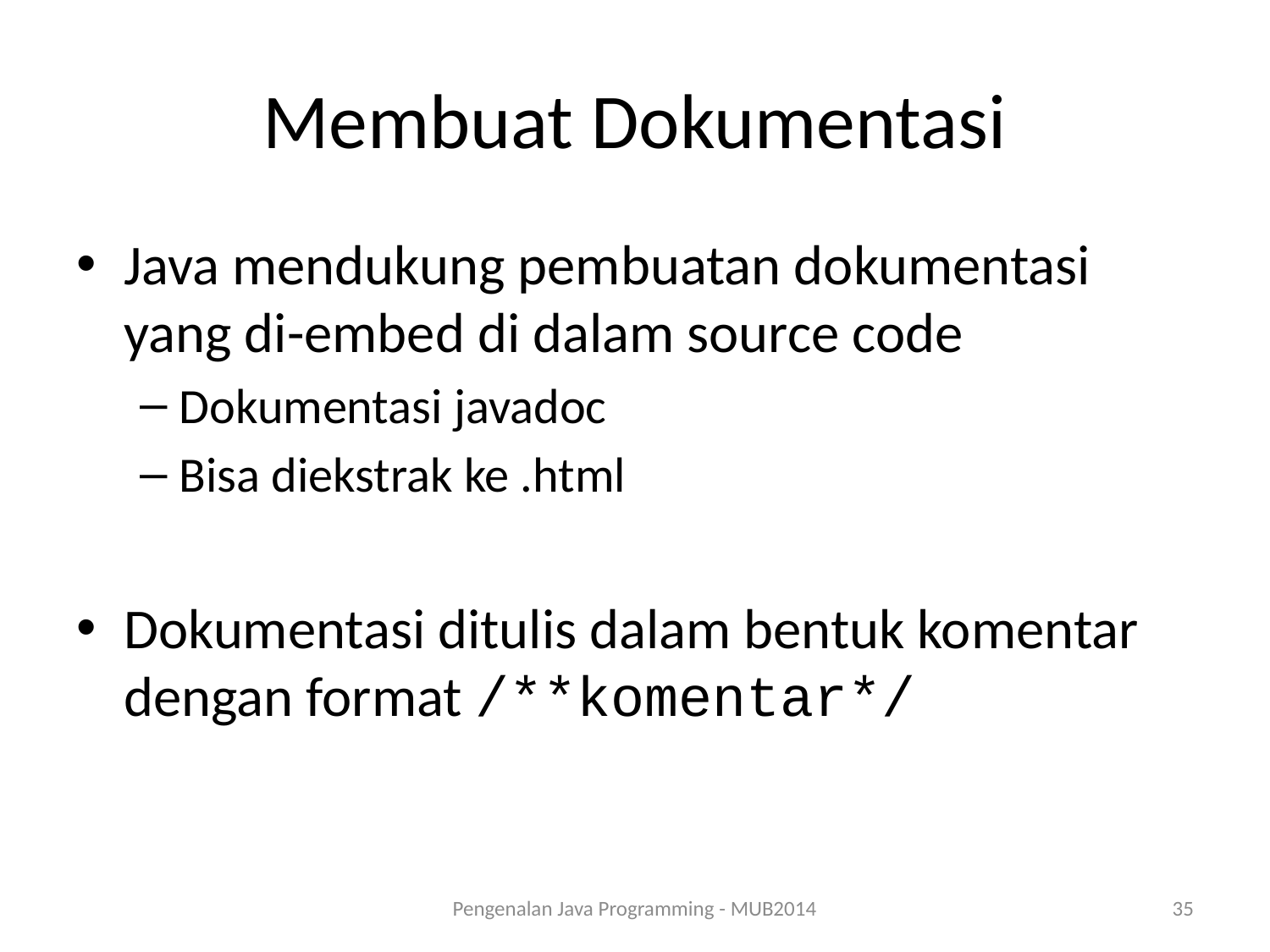

# Membuat Dokumentasi
Java mendukung pembuatan dokumentasi yang di-embed di dalam source code
Dokumentasi javadoc
Bisa diekstrak ke .html

Dokumentasi ditulis dalam bentuk komentar dengan format /**komentar*/

Pengenalan Java Programming - MUB2014
35